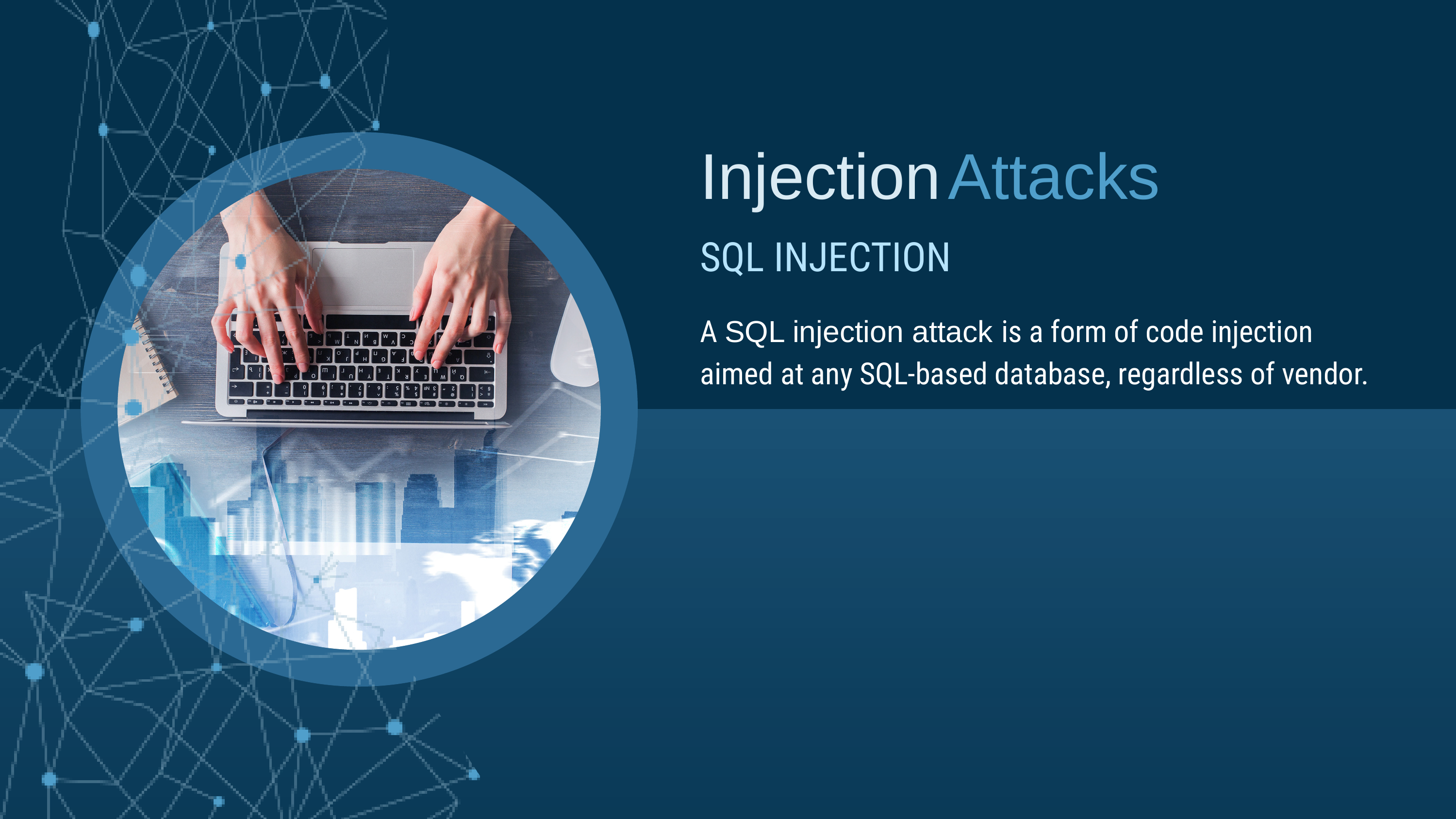

Injection
Attacks

SQL INJECTION
A SQL injection attack is a form of code injection aimed at any SQL-based database, regardless of vendor.